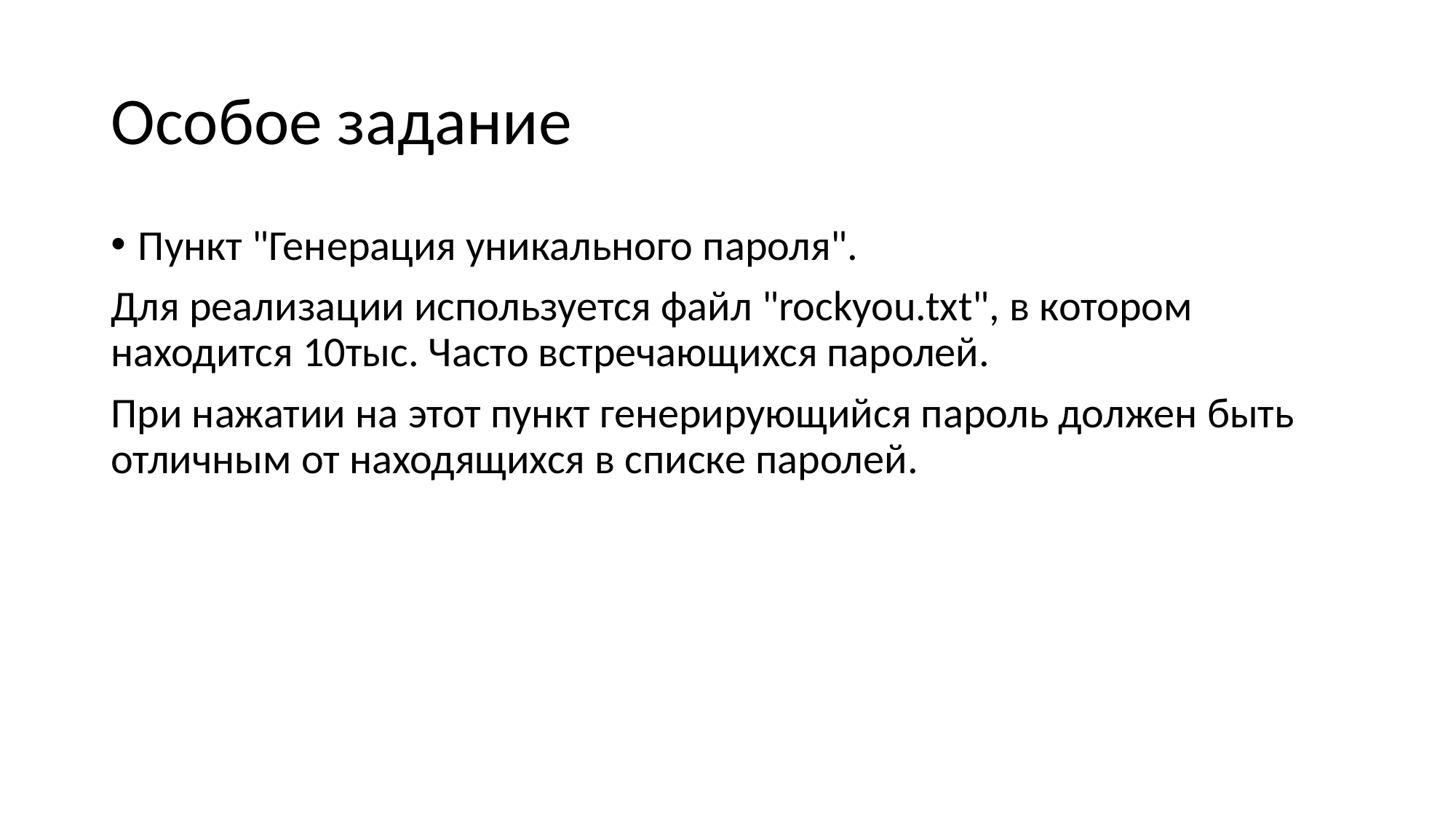

# Особое задание
Пункт "Генерация уникального пароля".
Для реализации используется файл "rockyou.txt", в котором находится 10тыс. Часто встречающихся паролей.
При нажатии на этот пункт генерирующийся пароль должен быть отличным от находящихся в списке паролей.